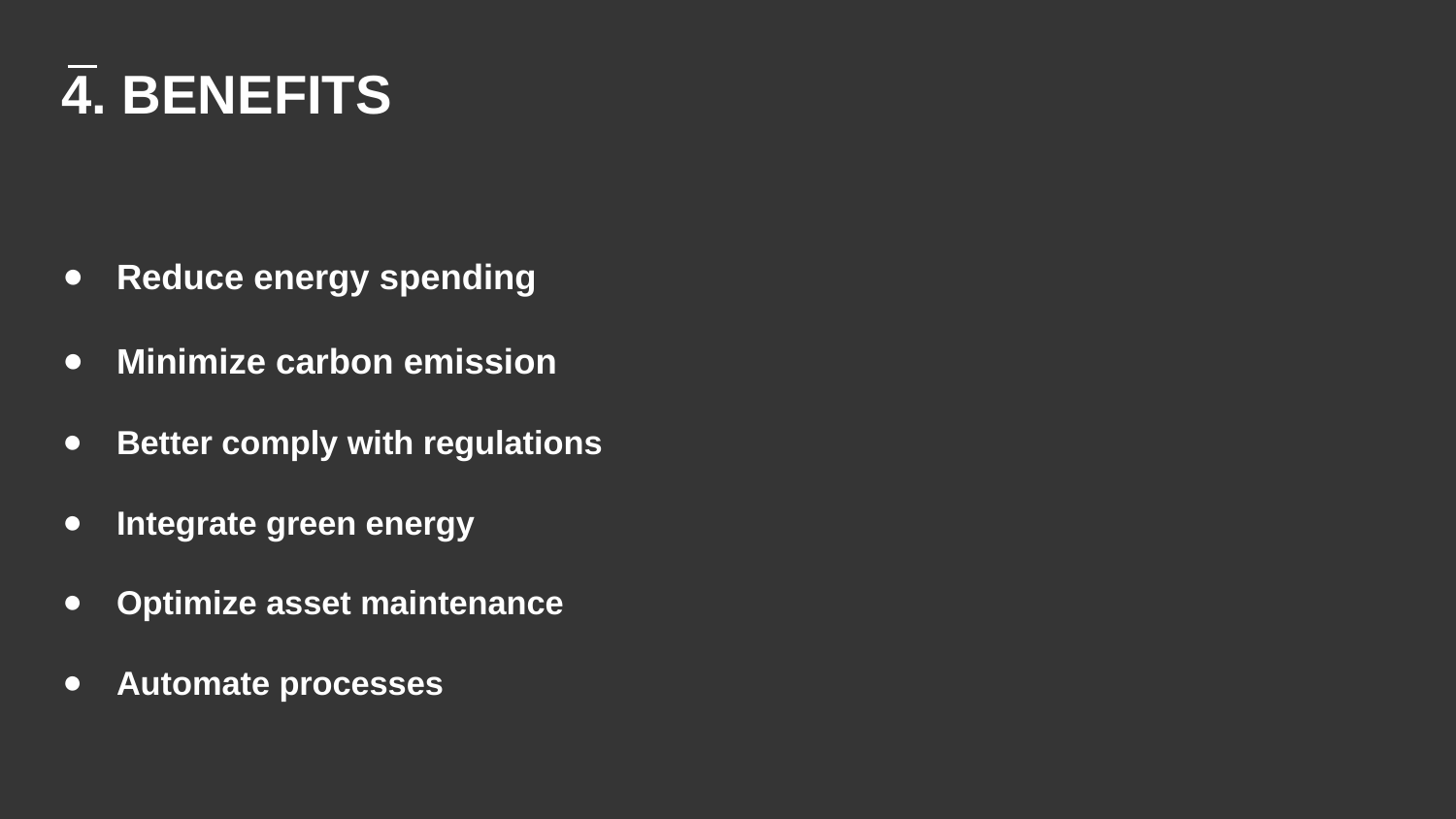

4. BENEFITS
Reduce energy spending
Minimize carbon emission
Better comply with regulations
Integrate green energy
Optimize asset maintenance
Automate processes